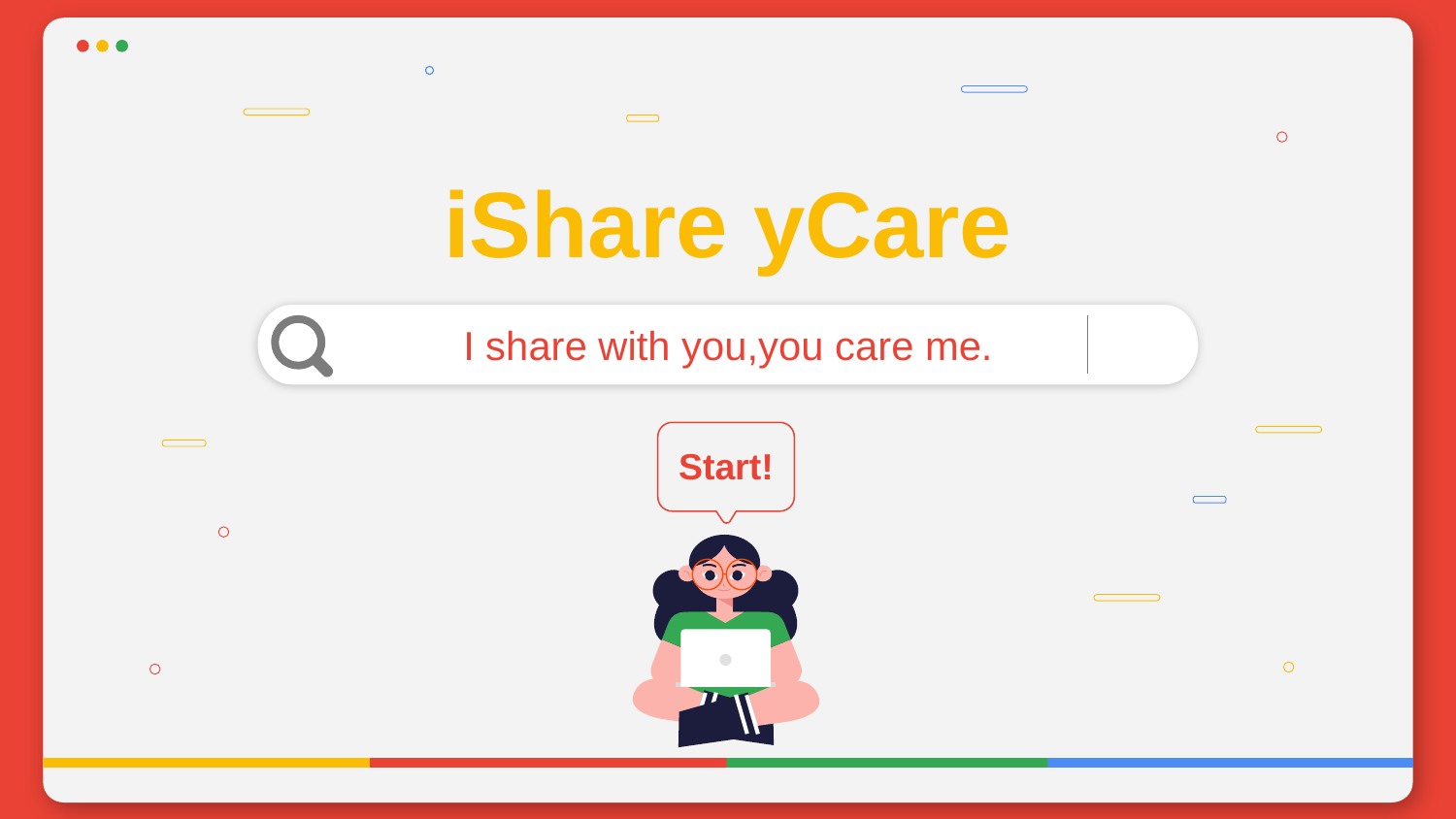

# iShare yCare
I share with you,you care me.
Start!